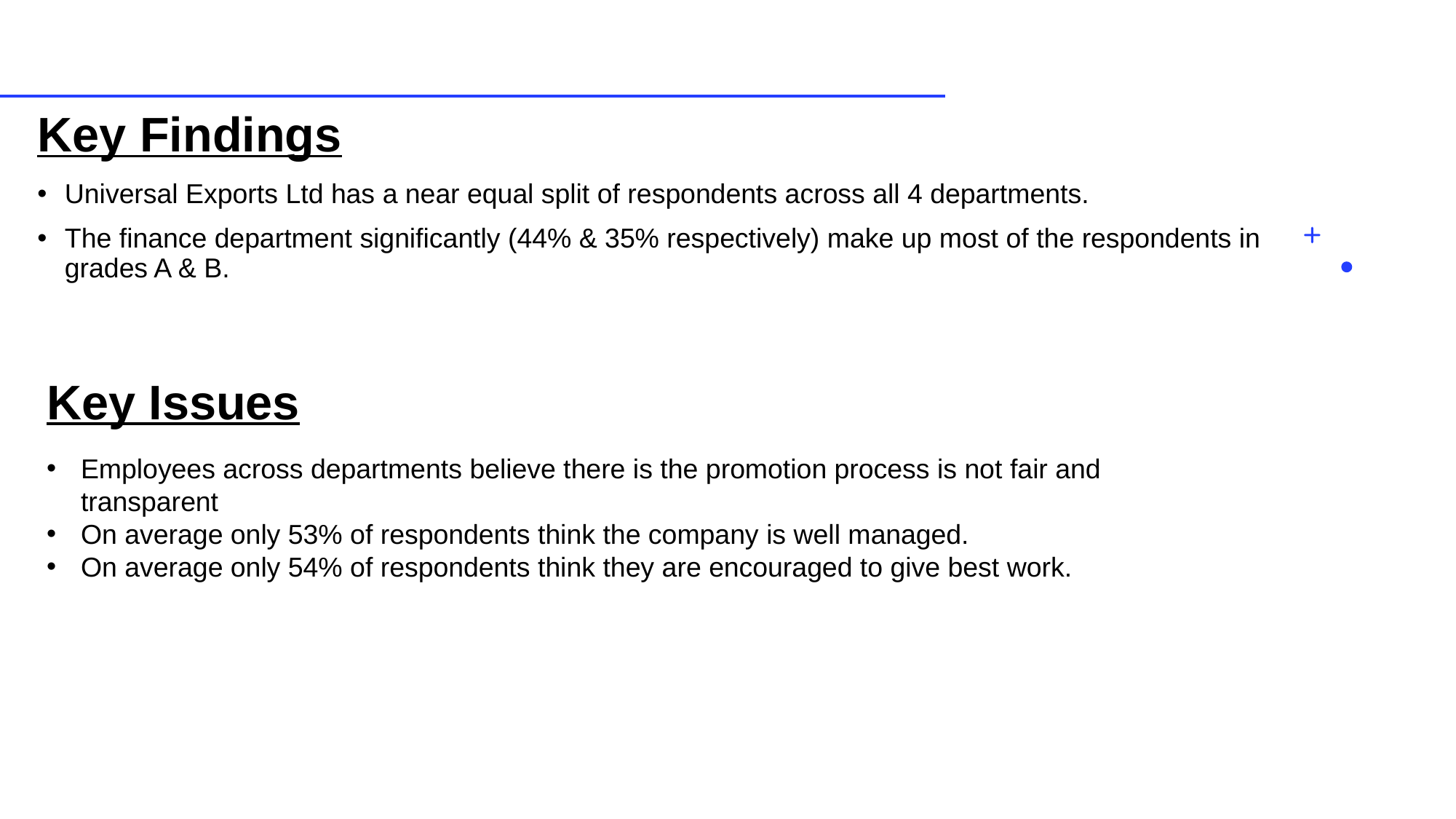

# Key Findings
Universal Exports Ltd has a near equal split of respondents across all 4 departments.
The finance department significantly (44% & 35% respectively) make up most of the respondents in grades A & B.

Key Issues
Employees across departments believe there is the promotion process is not fair and transparent
On average only 53% of respondents think the company is well managed.
On average only 54% of respondents think they are encouraged to give best work.